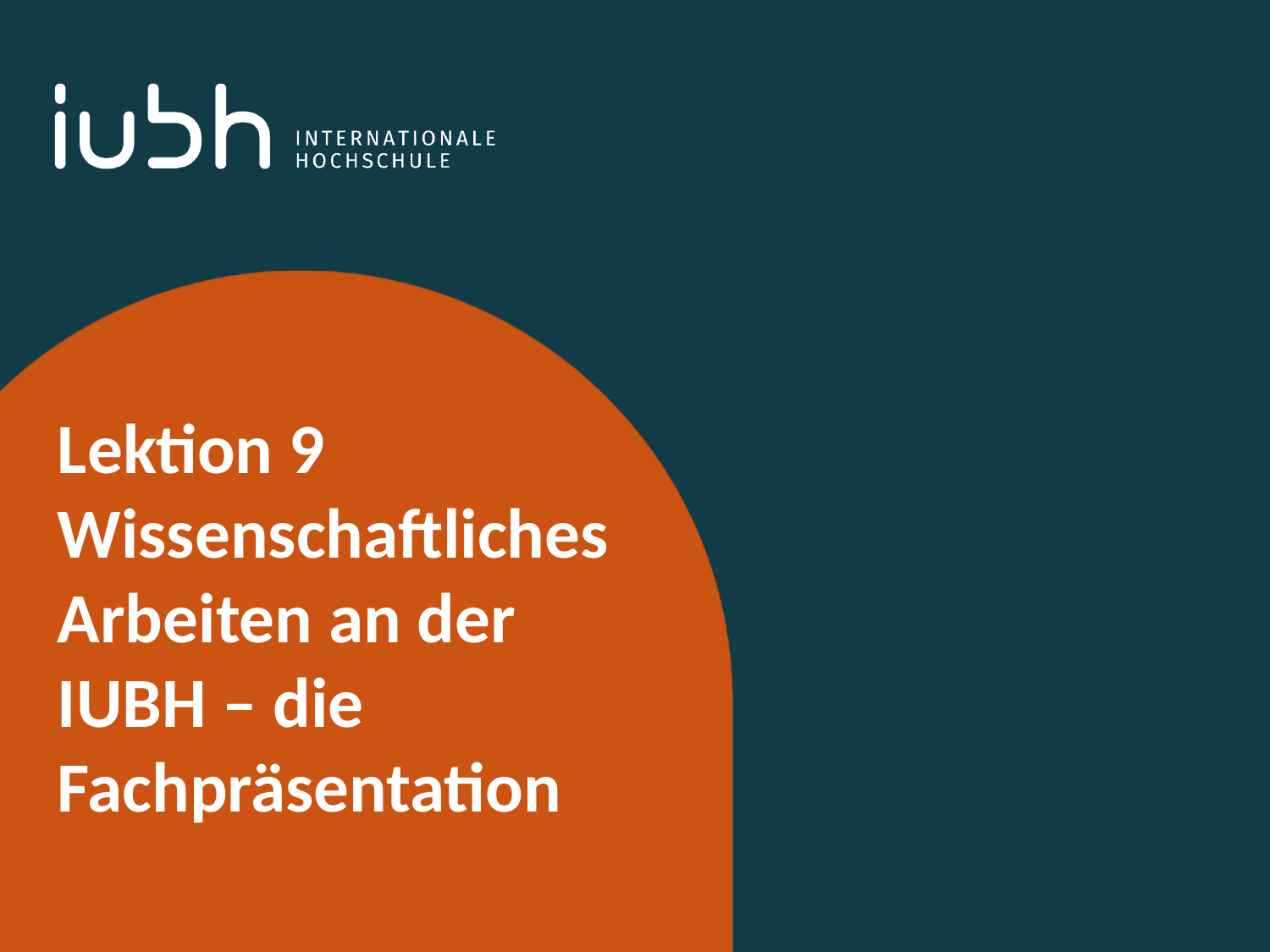

Lektion 9 Wissenschaftliches Arbeiten an der IUBH – die Fachpräsentation